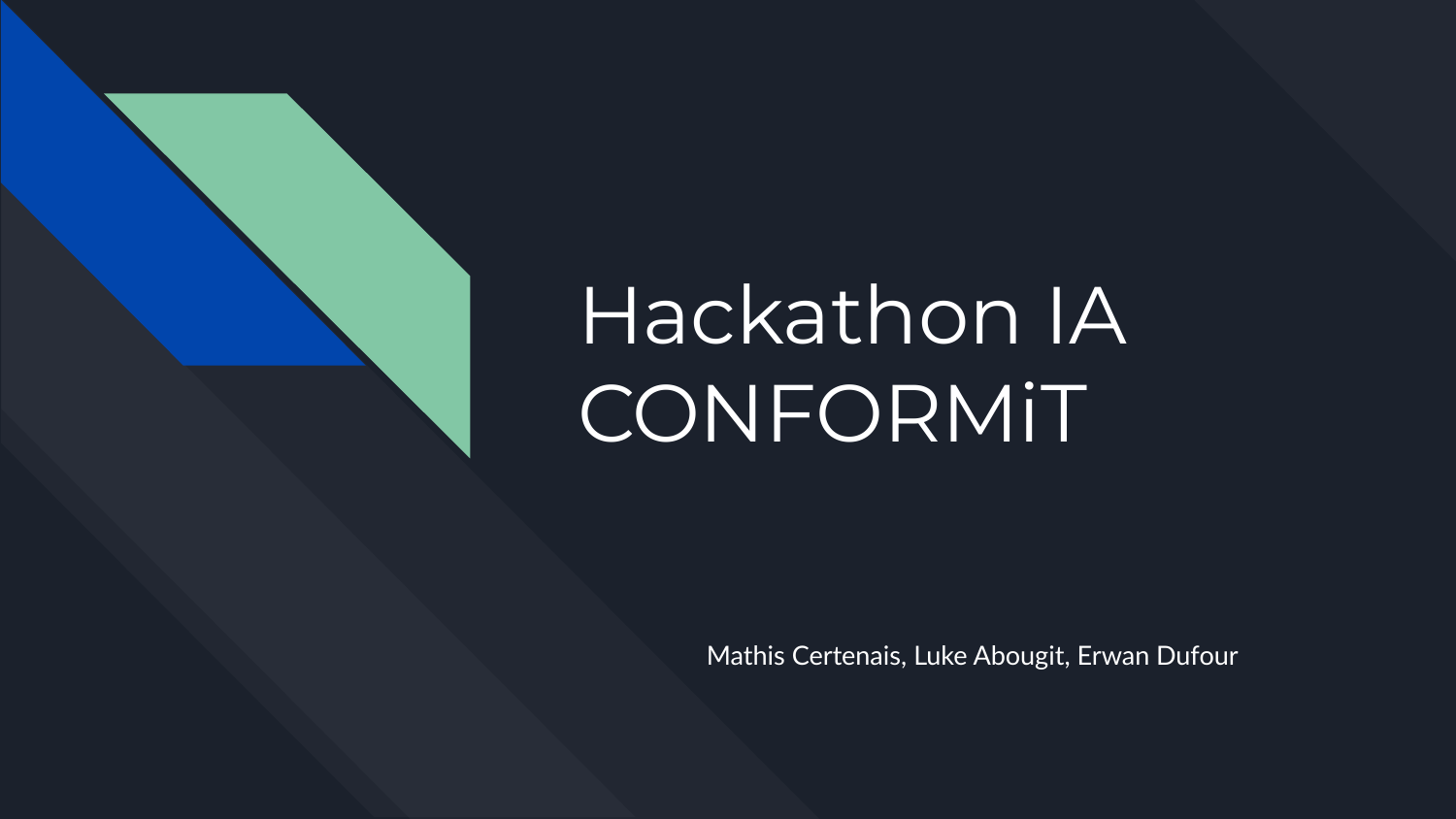

# Hackathon IA CONFORMiT
Mathis Certenais, Luke Abougit, Erwan Dufour